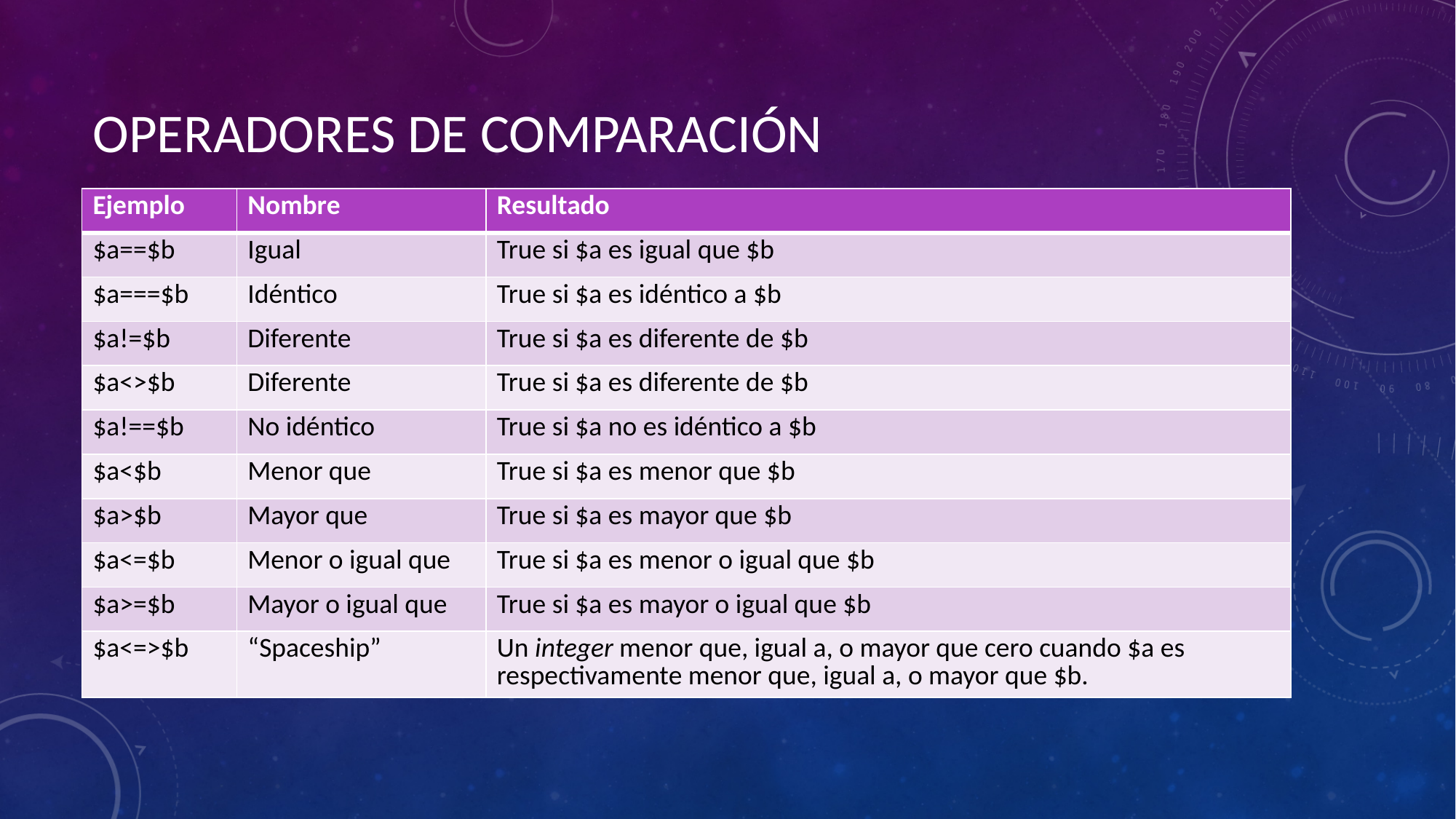

# Operadores dE COMparación
| Ejemplo | Nombre | Resultado |
| --- | --- | --- |
| $a==$b | Igual | True si $a es igual que $b |
| $a===$b | Idéntico | True si $a es idéntico a $b |
| $a!=$b | Diferente | True si $a es diferente de $b |
| $a<>$b | Diferente | True si $a es diferente de $b |
| $a!==$b | No idéntico | True si $a no es idéntico a $b |
| $a<$b | Menor que | True si $a es menor que $b |
| $a>$b | Mayor que | True si $a es mayor que $b |
| $a<=$b | Menor o igual que | True si $a es menor o igual que $b |
| $a>=$b | Mayor o igual que | True si $a es mayor o igual que $b |
| $a<=>$b | “Spaceship” | Un integer menor que, igual a, o mayor que cero cuando $a es respectivamente menor que, igual a, o mayor que $b. |